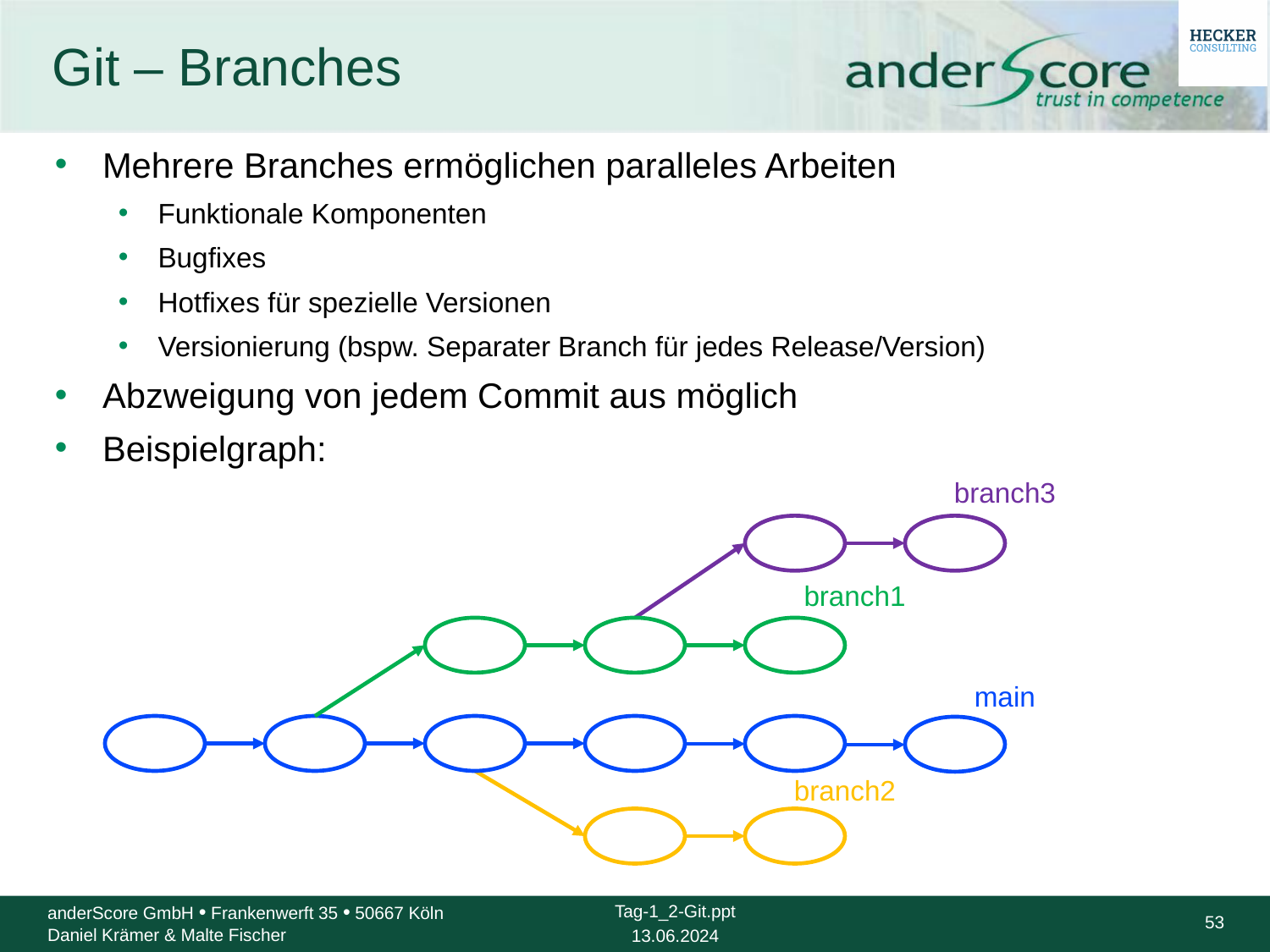

# Git – Branches
Mehrere Branches ermöglichen paralleles Arbeiten
Funktionale Komponenten
Bugfixes
Hotfixes für spezielle Versionen
Versionierung (bspw. Separater Branch für jedes Release/Version)
Abzweigung von jedem Commit aus möglich
Beispielgraph:
branch3

branch1

main

branch2